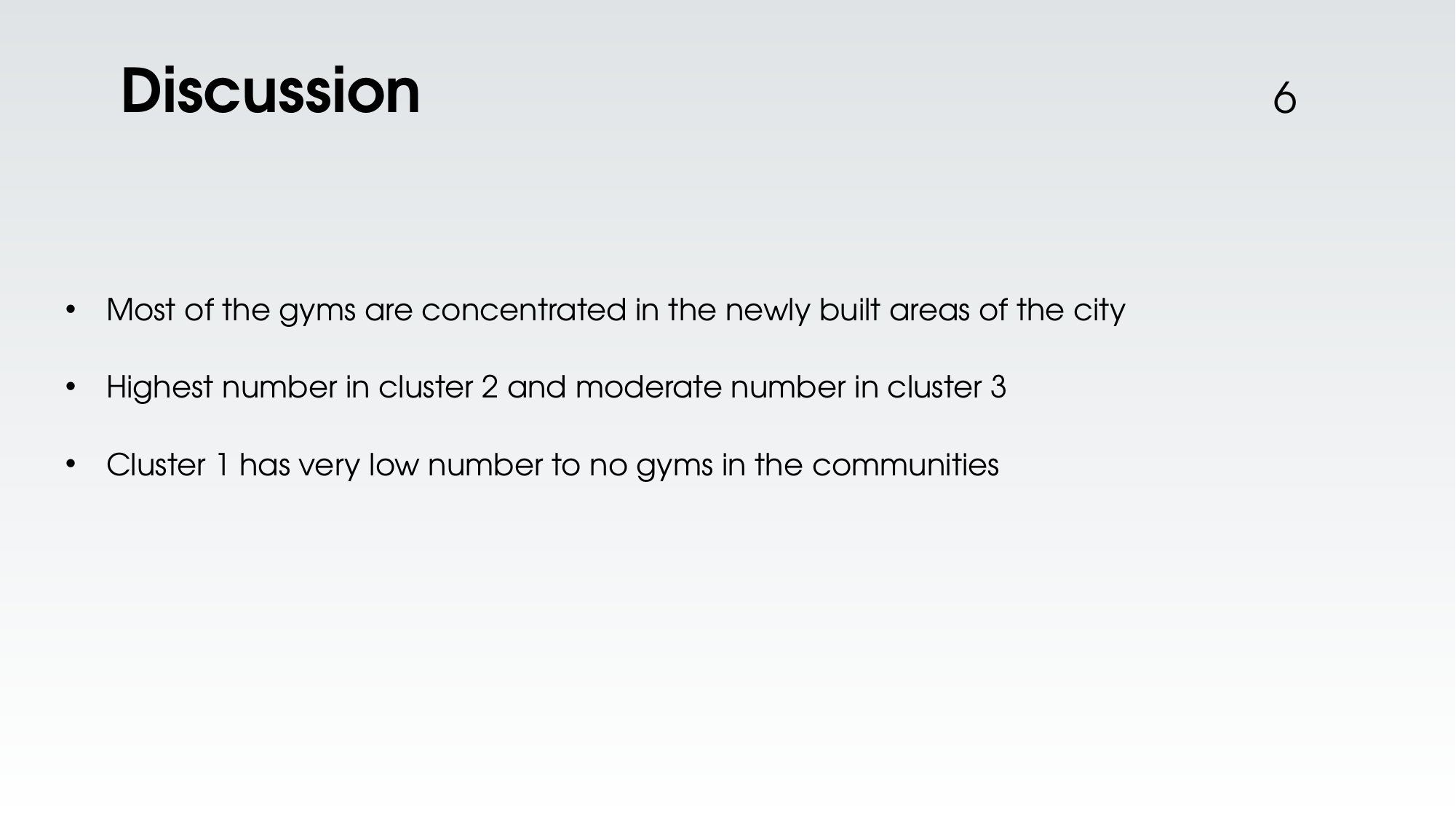

# Discussion
6
Most of the gyms are concentrated in the newly built areas of the city
Highest number in cluster 2 and moderate number in cluster 3
Cluster 1 has very low number to no gyms in the communities